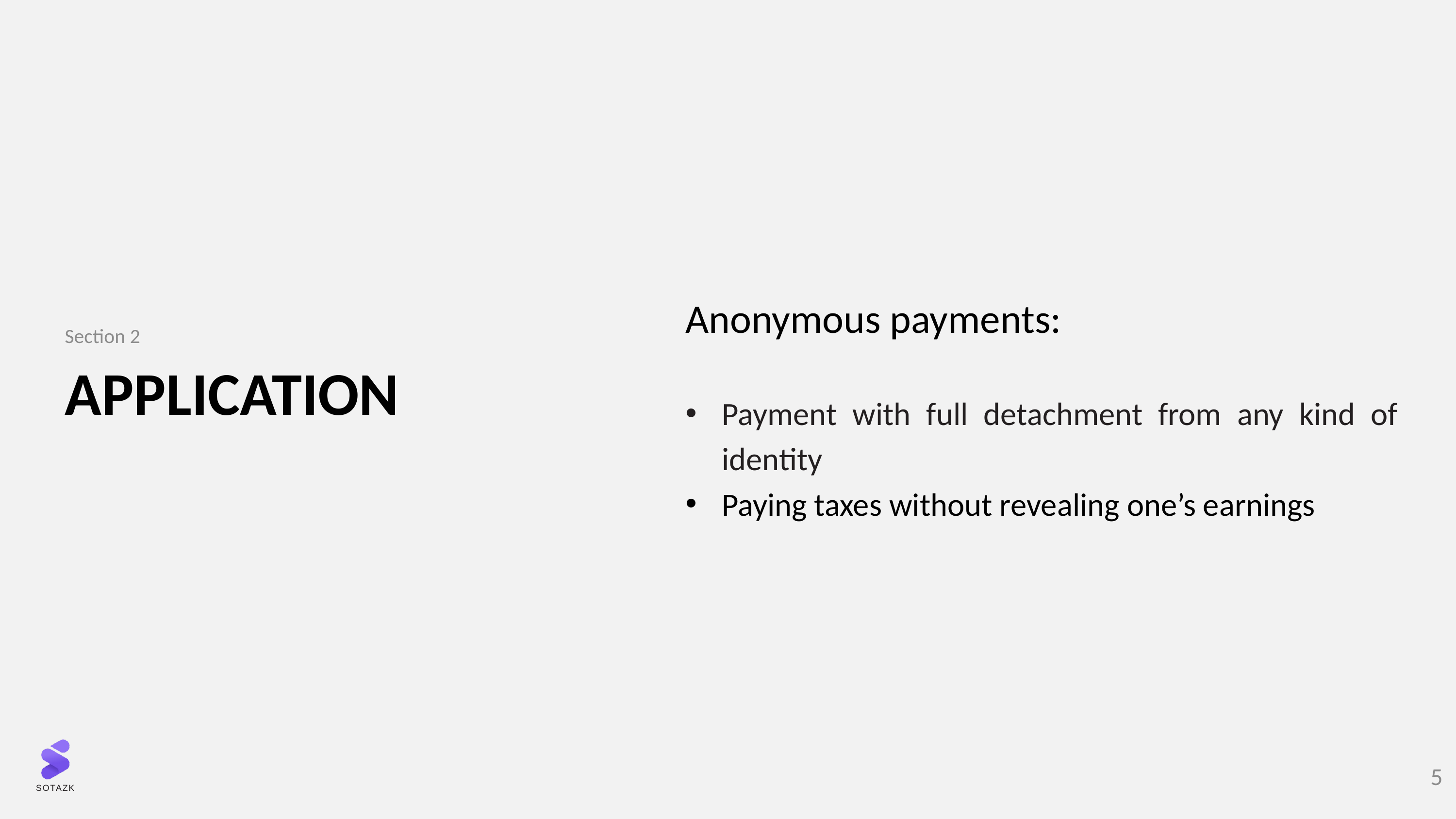

Section 2
Anonymous payments:

Payment with full detachment from any kind of identity
Paying taxes without revealing one’s earnings
# APpLICATION
5